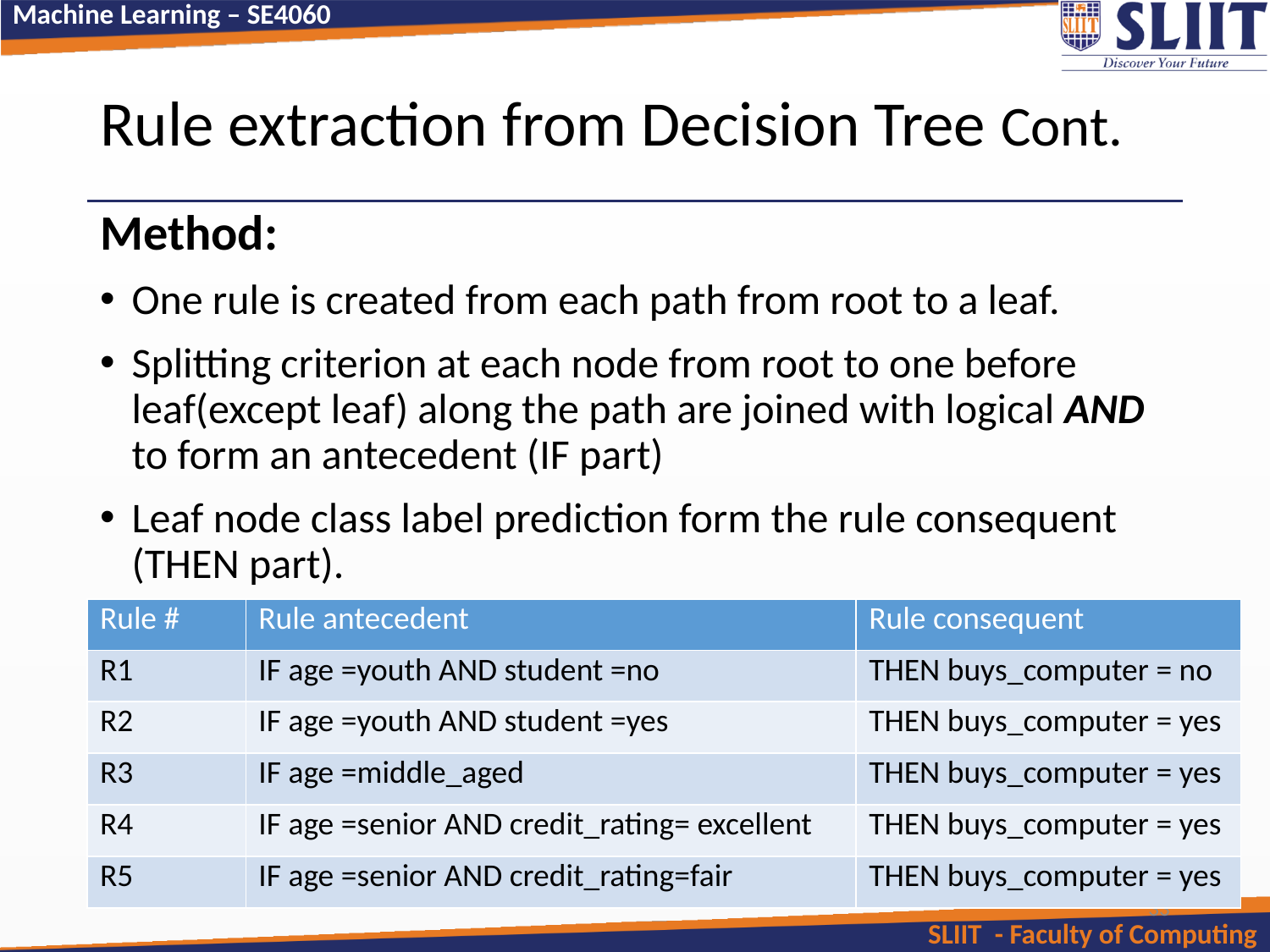

# Rule extraction from Decision Tree Cont.
Method:
One rule is created from each path from root to a leaf.
Splitting criterion at each node from root to one before leaf(except leaf) along the path are joined with logical AND to form an antecedent (IF part)
Leaf node class label prediction form the rule consequent (THEN part).

| Rule # | Rule antecedent | Rule consequent |
| --- | --- | --- |
| R1 | IF age =youth AND student =no | THEN buys\_computer = no |
| R2 | IF age =youth AND student =yes | THEN buys\_computer = yes |
| R3 | IF age =middle\_aged | THEN buys\_computer = yes |
| R4 | IF age =senior AND credit\_rating= excellent | THEN buys\_computer = yes |
| R5 | IF age =senior AND credit\_rating=fair | THEN buys\_computer = yes |
33